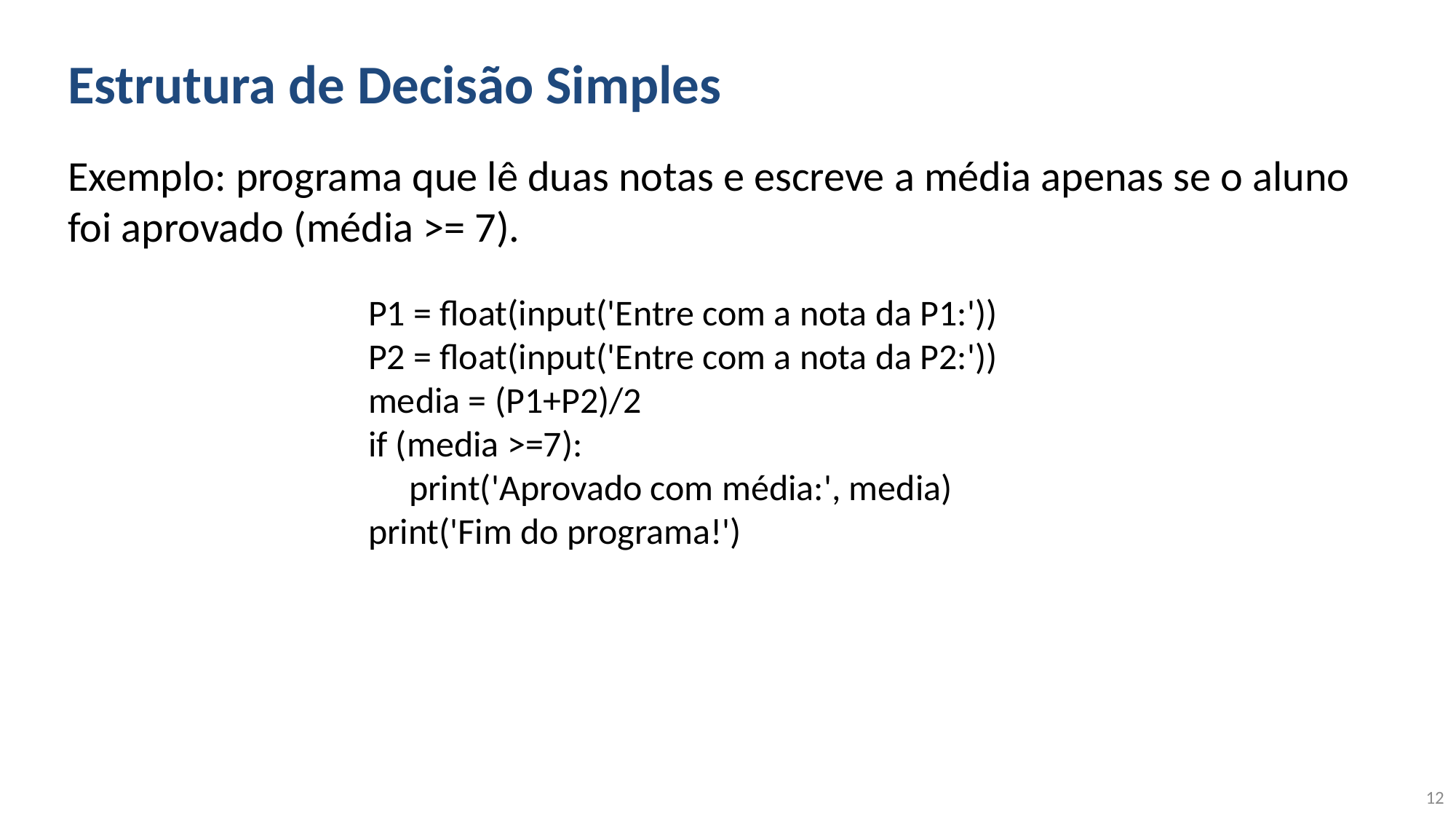

# Estrutura de Decisão Simples
Exemplo: programa que lê duas notas e escreve a média apenas se o aluno foi aprovado (média >= 7).

P1 = float(input('Entre com a nota da P1:'))
P2 = float(input('Entre com a nota da P2:'))
media = (P1+P2)/2
if (media >=7):
     print('Aprovado com média:', media)
print('Fim do programa!')
12